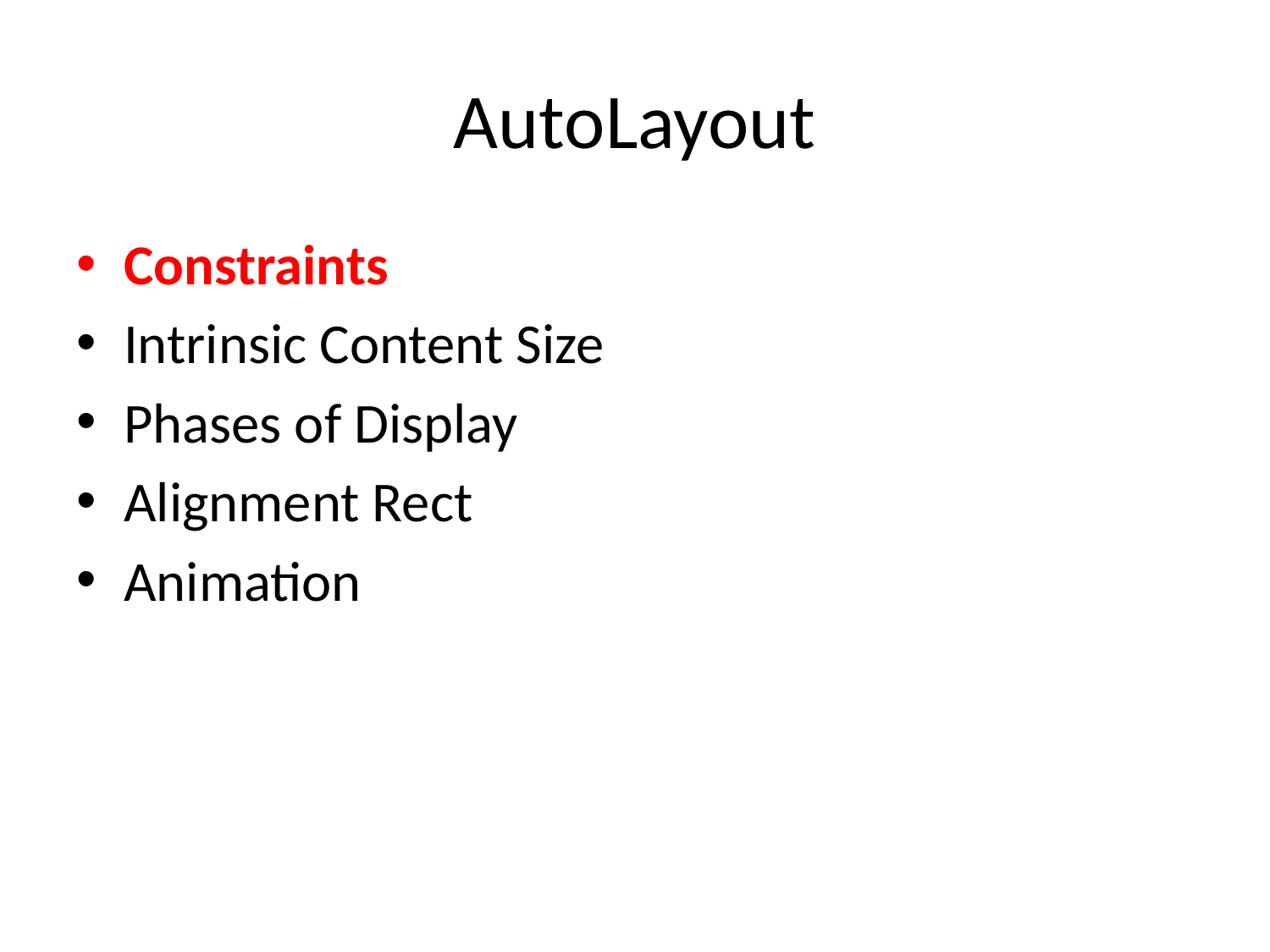

# AutoLayout
Constraints
Intrinsic Content Size
Phases of Display
Alignment Rect
Animation